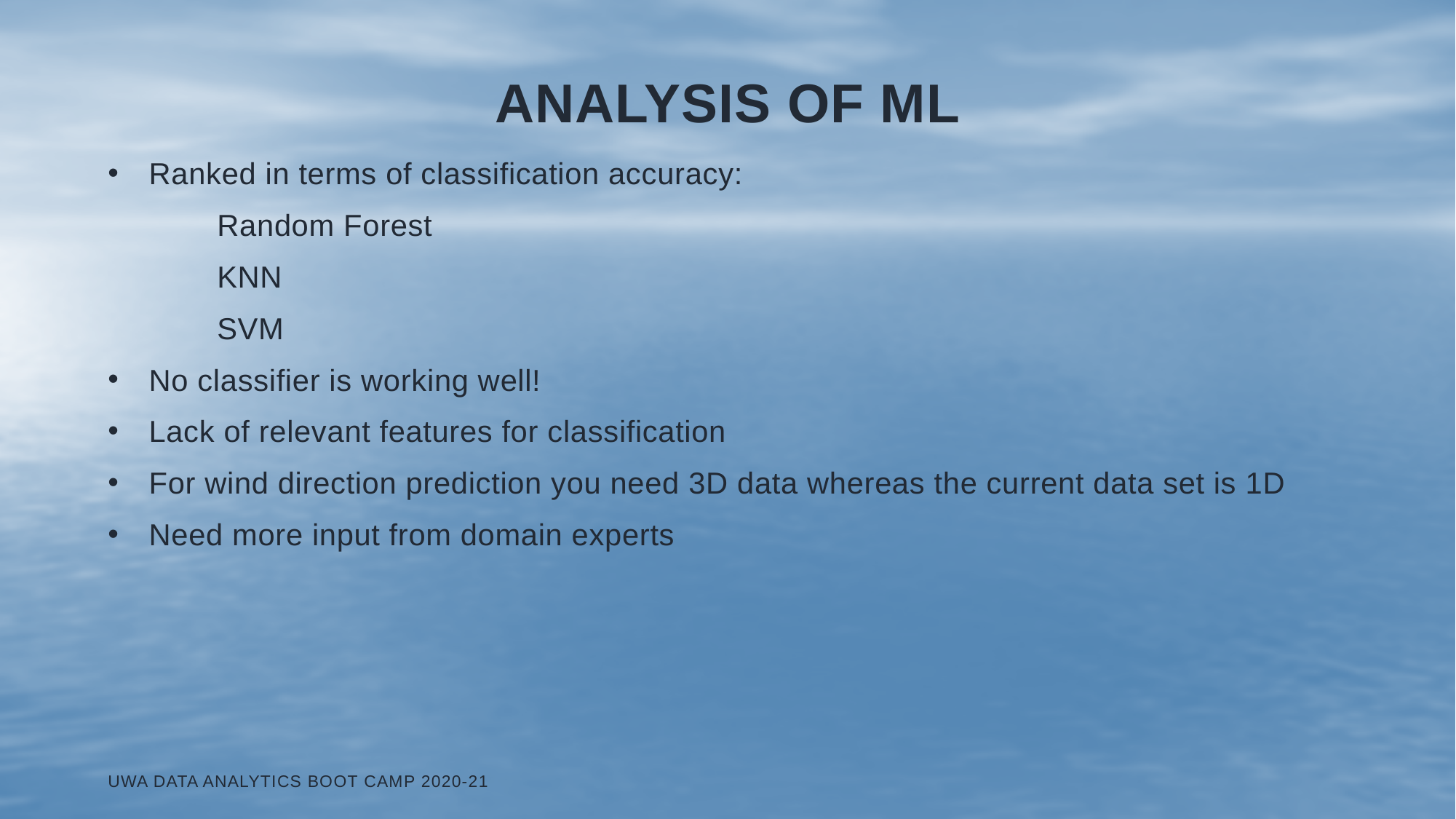

# Analysis of ML
Ranked in terms of classification accuracy:
	Random Forest
	KNN
	SVM
No classifier is working well!
Lack of relevant features for classification
For wind direction prediction you need 3D data whereas the current data set is 1D
Need more input from domain experts

UWA Data Analytics Boot Camp 2020-21